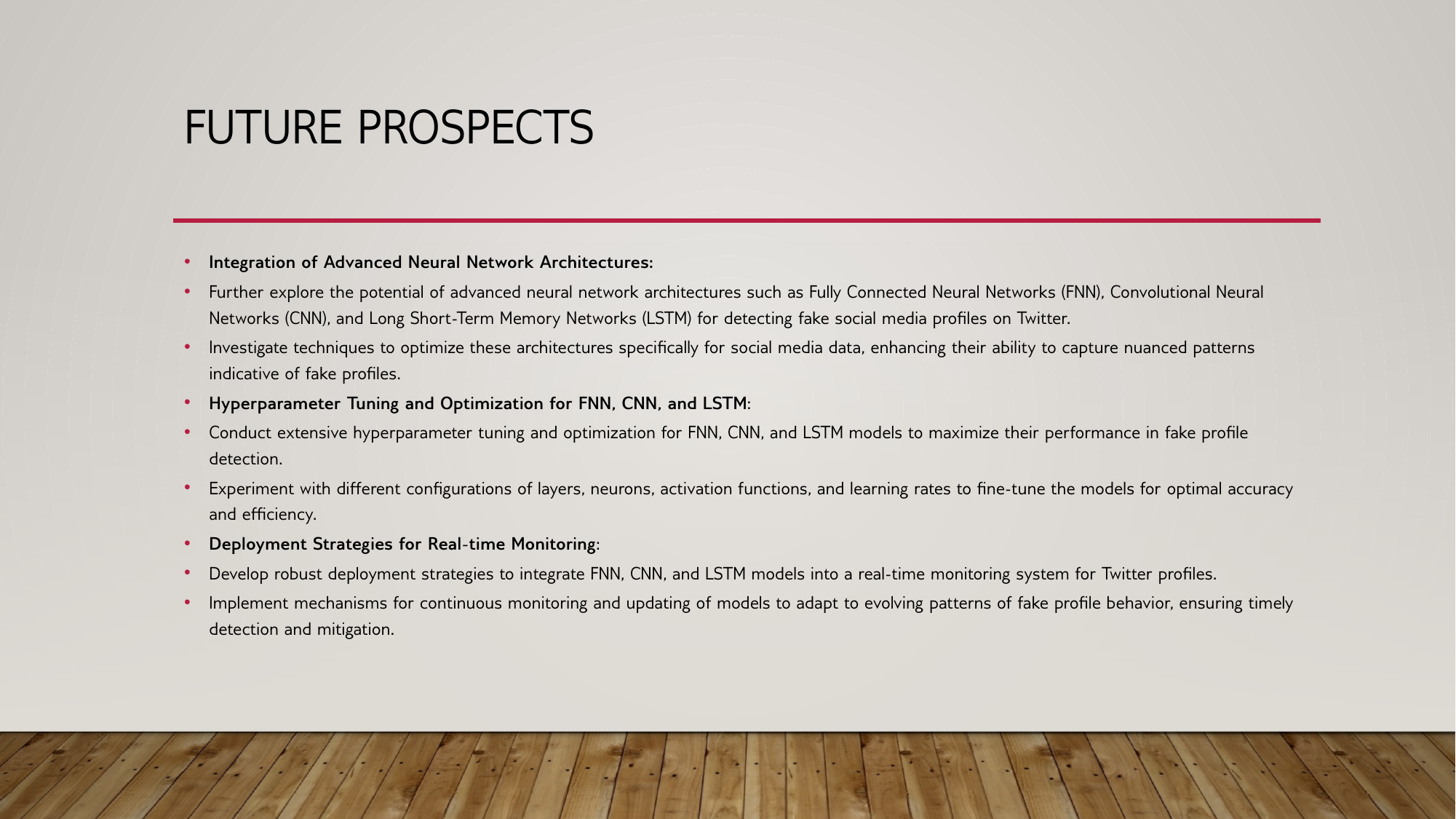

# Future prospects
Integration of Advanced Neural Network Architectures:
Further explore the potential of advanced neural network architectures such as Fully Connected Neural Networks (FNN), Convolutional Neural Networks (CNN), and Long Short-Term Memory Networks (LSTM) for detecting fake social media profiles on Twitter.
Investigate techniques to optimize these architectures specifically for social media data, enhancing their ability to capture nuanced patterns indicative of fake profiles.
Hyperparameter Tuning and Optimization for FNN, CNN, and LSTM:
Conduct extensive hyperparameter tuning and optimization for FNN, CNN, and LSTM models to maximize their performance in fake profile detection.
Experiment with different configurations of layers, neurons, activation functions, and learning rates to fine-tune the models for optimal accuracy and efficiency.
Deployment Strategies for Real-time Monitoring:
Develop robust deployment strategies to integrate FNN, CNN, and LSTM models into a real-time monitoring system for Twitter profiles.
Implement mechanisms for continuous monitoring and updating of models to adapt to evolving patterns of fake profile behavior, ensuring timely detection and mitigation.